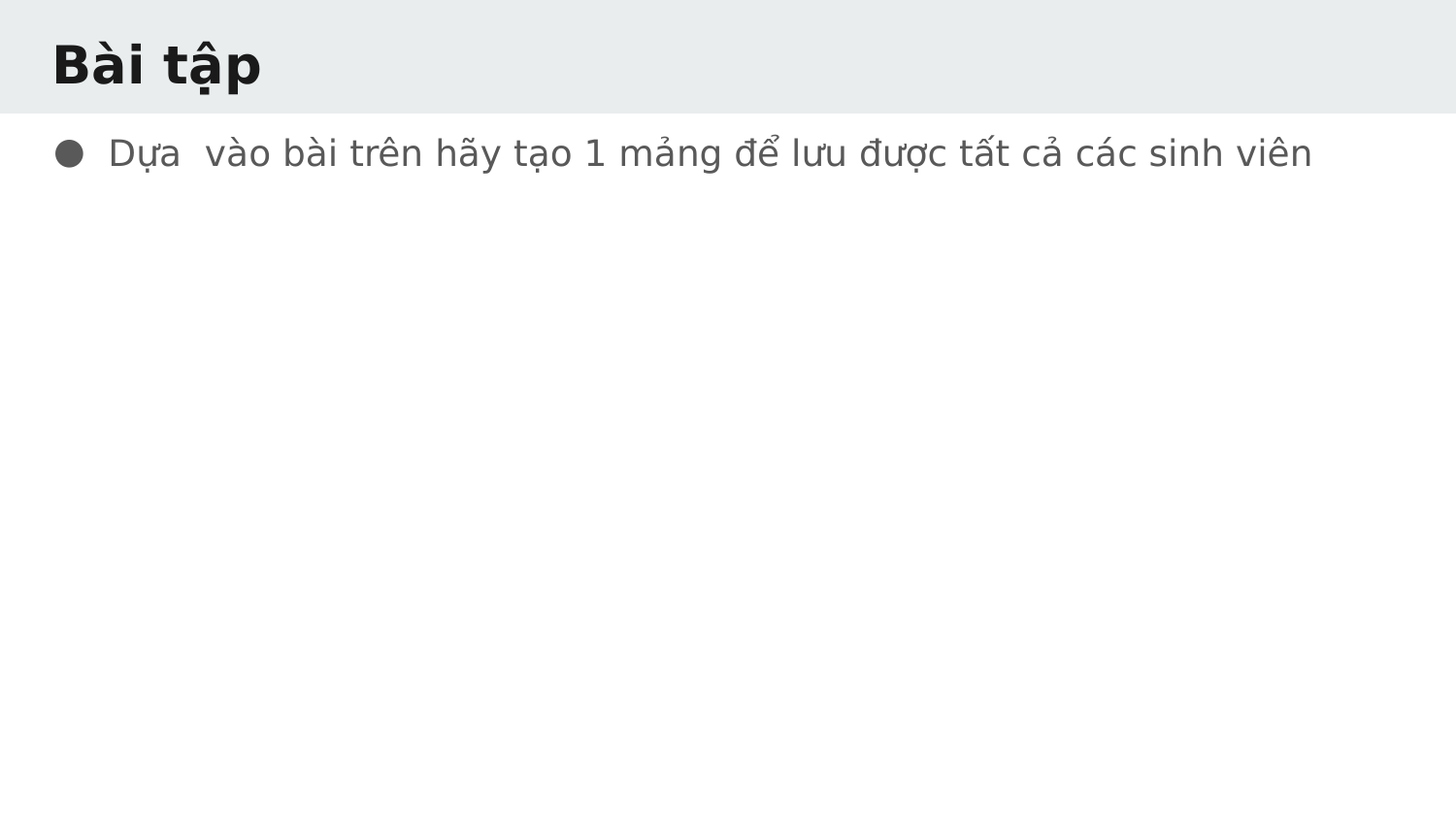

# Bài tập
Dựa  vào bài trên hãy tạo 1 mảng để lưu được tất cả các sinh viên